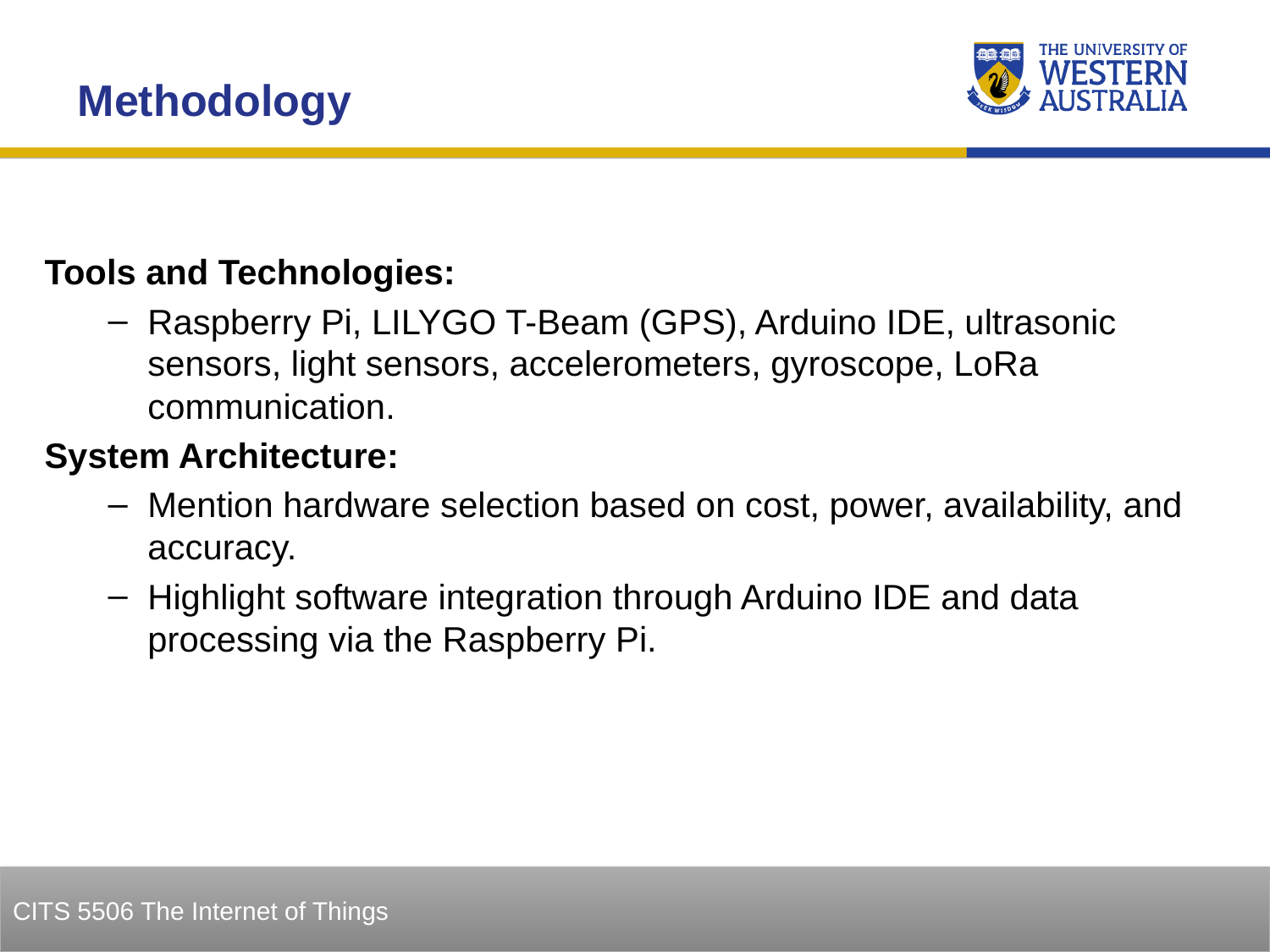

Methodology
Tools and Technologies:
Raspberry Pi, LILYGO T-Beam (GPS), Arduino IDE, ultrasonic sensors, light sensors, accelerometers, gyroscope, LoRa communication.
System Architecture:
Mention hardware selection based on cost, power, availability, and accuracy.
Highlight software integration through Arduino IDE and data processing via the Raspberry Pi.
7